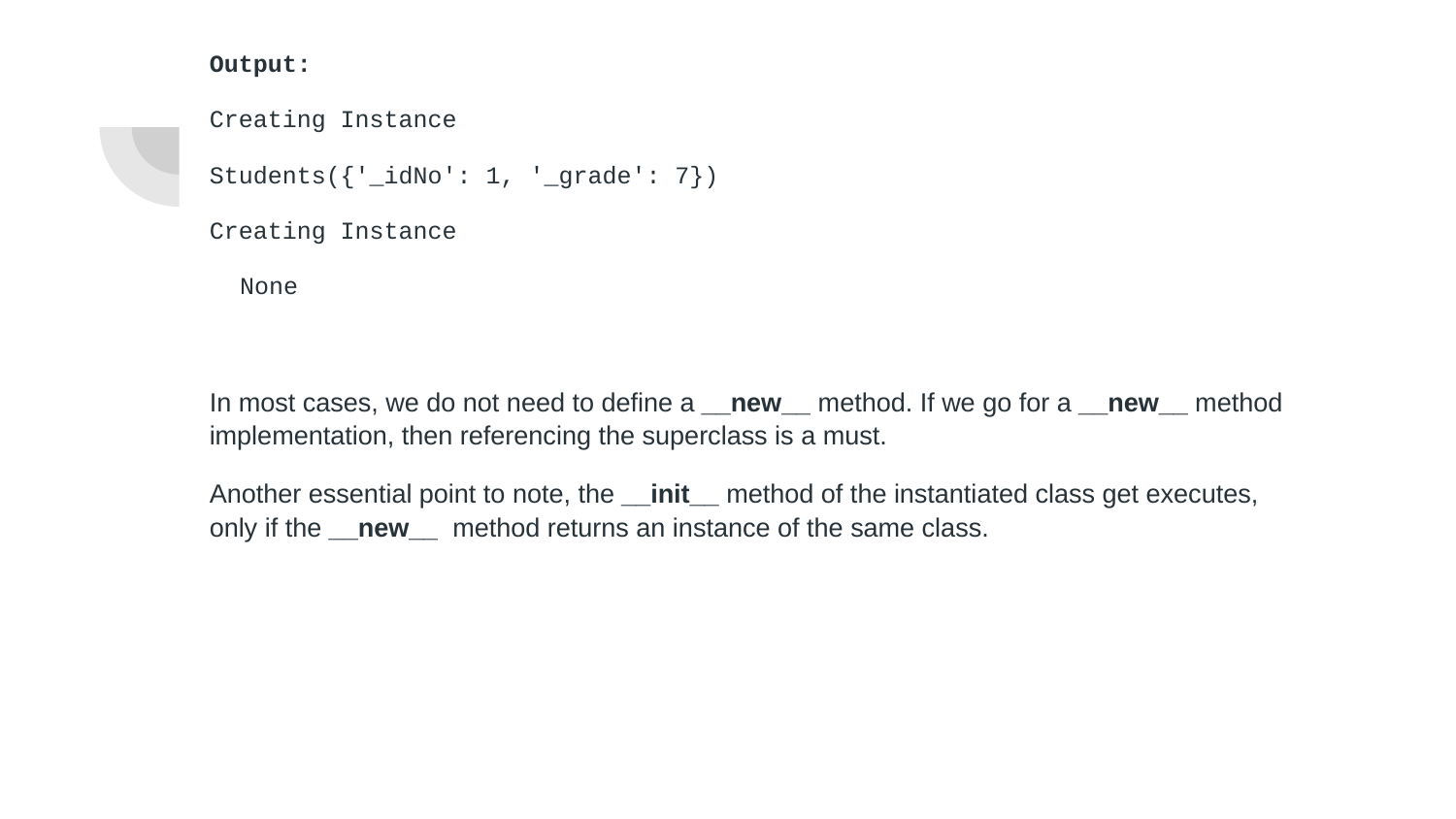

Output:
Creating Instance
Students({'_idNo': 1, '_grade': 7})
Creating Instance
None

In most cases, we do not need to define a __new__ method. If we go for a __new__ method implementation, then referencing the superclass is a must.
Another essential point to note, the __init__ method of the instantiated class get executes, only if the __new__  method returns an instance of the same class.